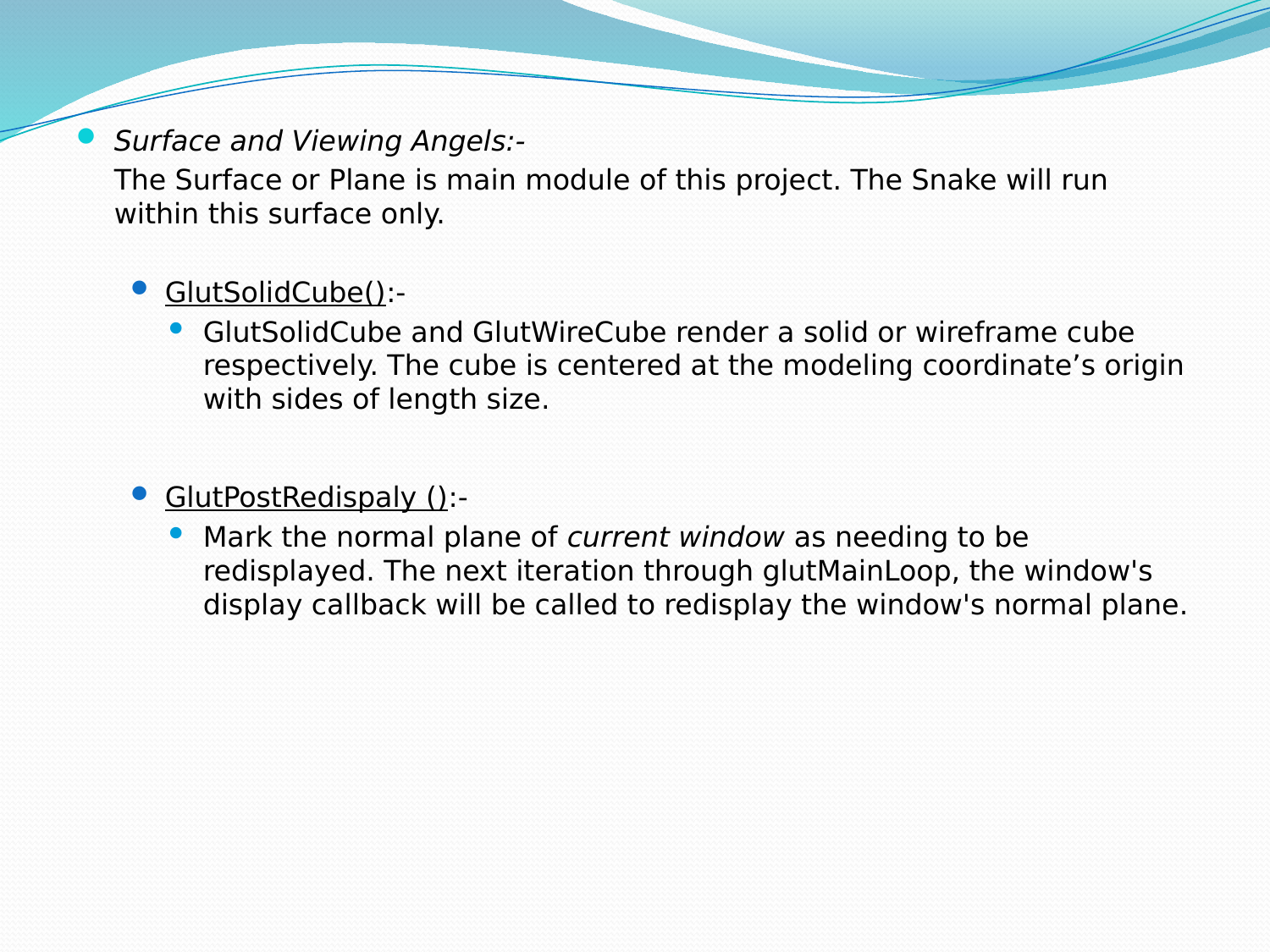

Surface and Viewing Angels:-
	The Surface or Plane is main module of this project. The Snake will run within this surface only.

GlutSolidCube():-
GlutSolidCube and GlutWireCube render a solid or wireframe cube respectively. The cube is centered at the modeling coordinate’s origin with sides of length size.

GlutPostRedispaly ():-
Mark the normal plane of current window as needing to be redisplayed. The next iteration through glutMainLoop, the window's display callback will be called to redisplay the window's normal plane.